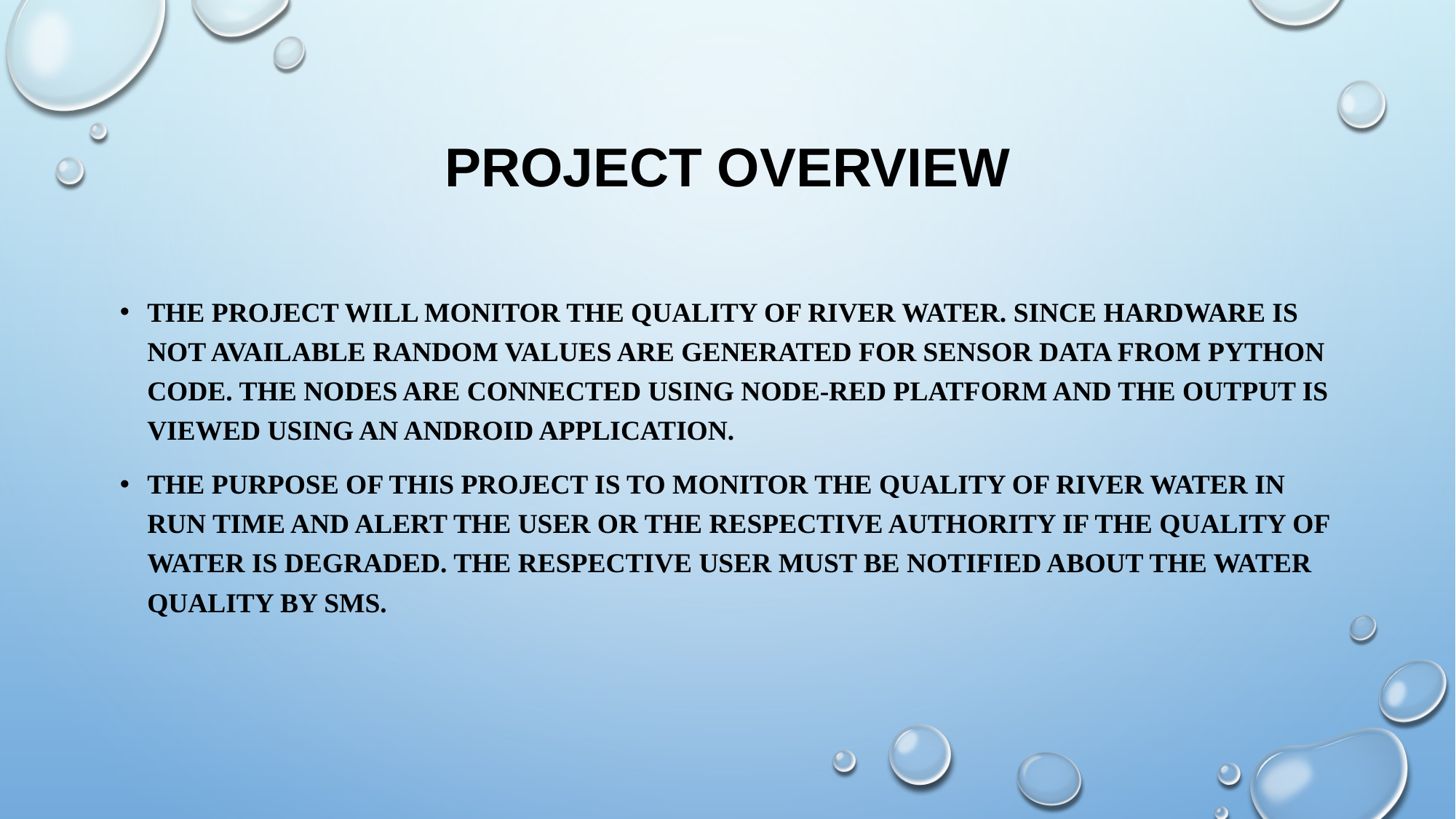

# PROJECT OVERVIEW
The project will monitor the quality of river water. Since Hardware is not available random values are generated for sensor data from python code. The nodes are connected using node-red platform and the output is viewed using an android application.
The purpose of this project is to monitor the quality of river water in run time and alert the user or the respective authority if the quality of water is degraded. The respective user must be notified about the water quality by SMS.